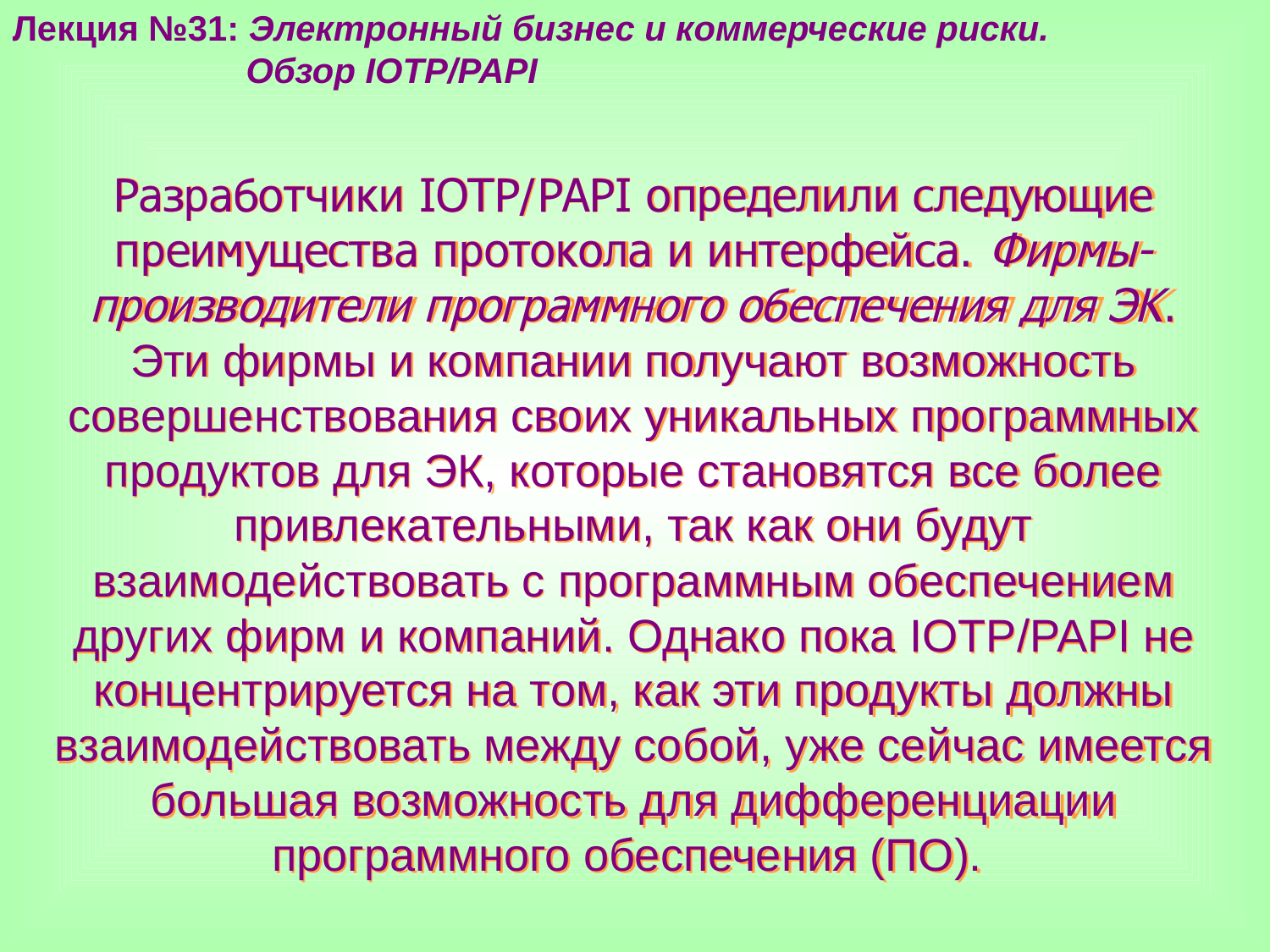

Лекция №31: Электронный бизнес и коммерческие риски.
                        Обзор IOTP/PAPI
Разработчики IOTP/PAPI определили следующие преимущества протокола и интерфейса. Фирмы-производители программного обеспечения для ЭК. Эти фирмы и компании получают возможность совершенствования своих уникальных программных продуктов для ЭК, которые становятся все более привлекательными, так как они будут взаимодействовать с программным обеспечением других фирм и компаний. Однако пока IOTP/PAPI не концентрируется на том, как эти продукты должны взаимодействовать между собой, уже сейчас имеется большая возможность для дифференциации программного обеспечения (ПО).